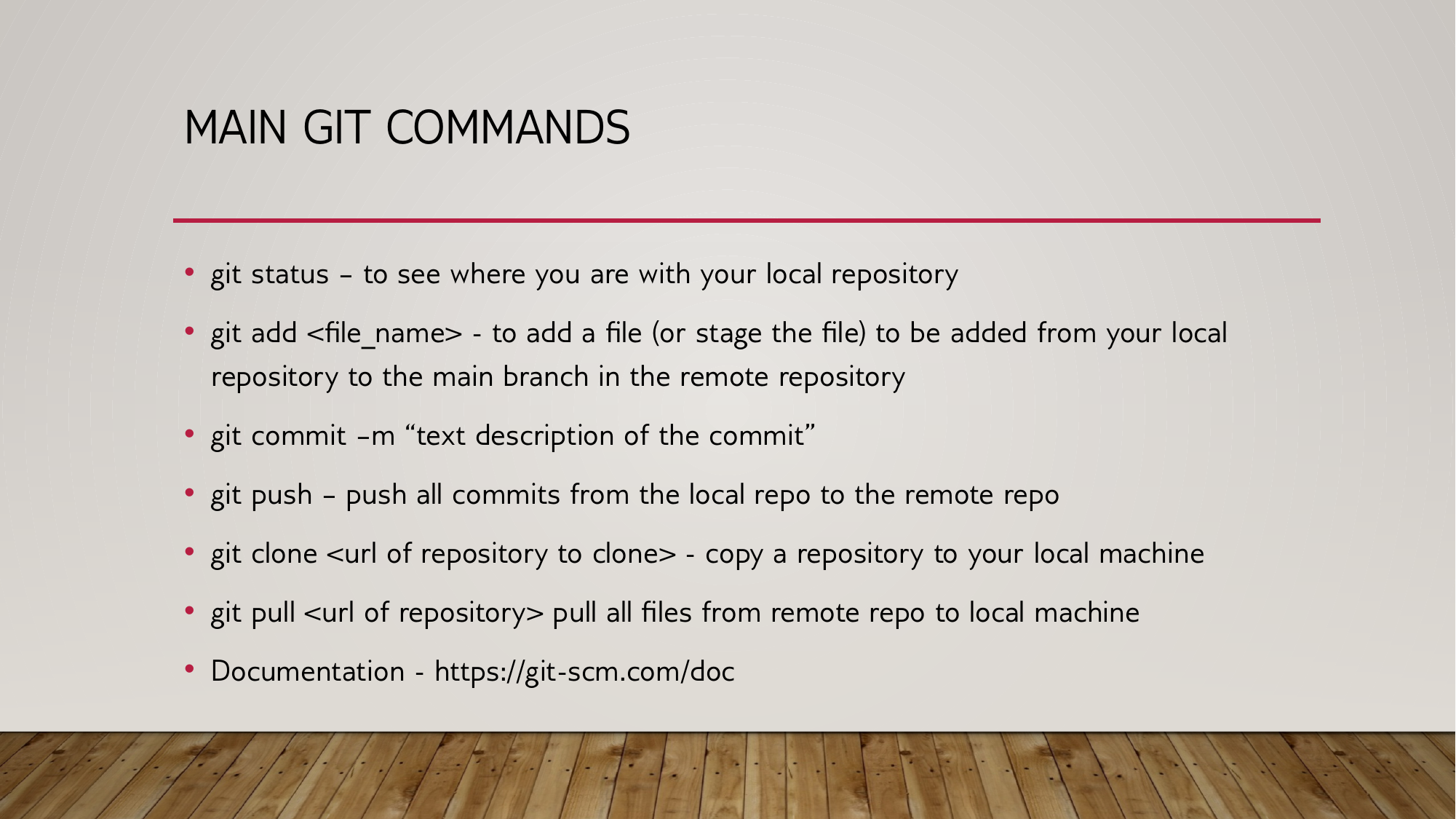

# Main Git commands
git status – to see where you are with your local repository
git add <file_name> - to add a file (or stage the file) to be added from your local repository to the main branch in the remote repository
git commit –m “text description of the commit”
git push – push all commits from the local repo to the remote repo
git clone <url of repository to clone> - copy a repository to your local machine
git pull <url of repository> pull all files from remote repo to local machine
Documentation - https://git-scm.com/doc